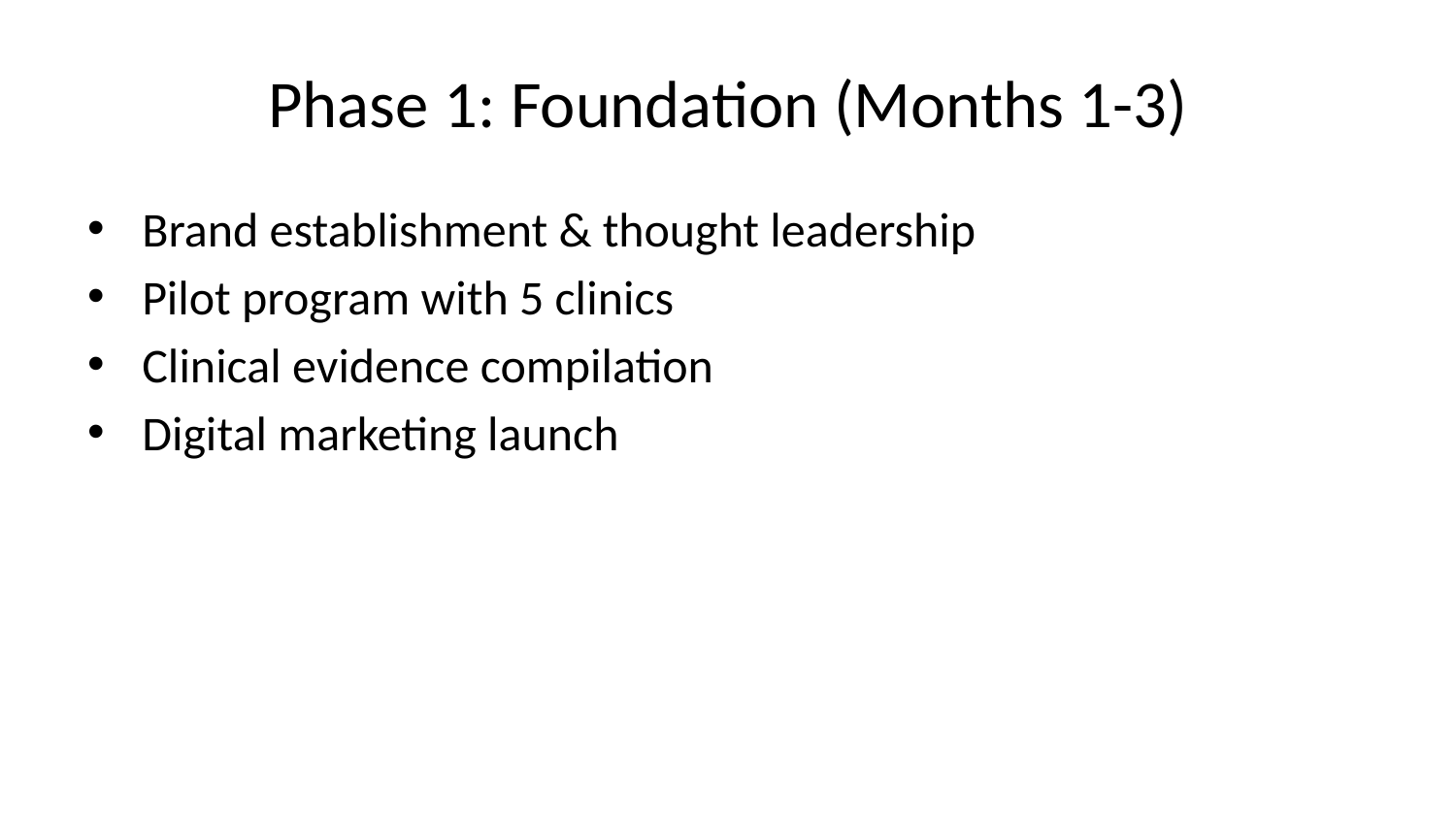

# Phase 1: Foundation (Months 1-3)
Brand establishment & thought leadership
Pilot program with 5 clinics
Clinical evidence compilation
Digital marketing launch